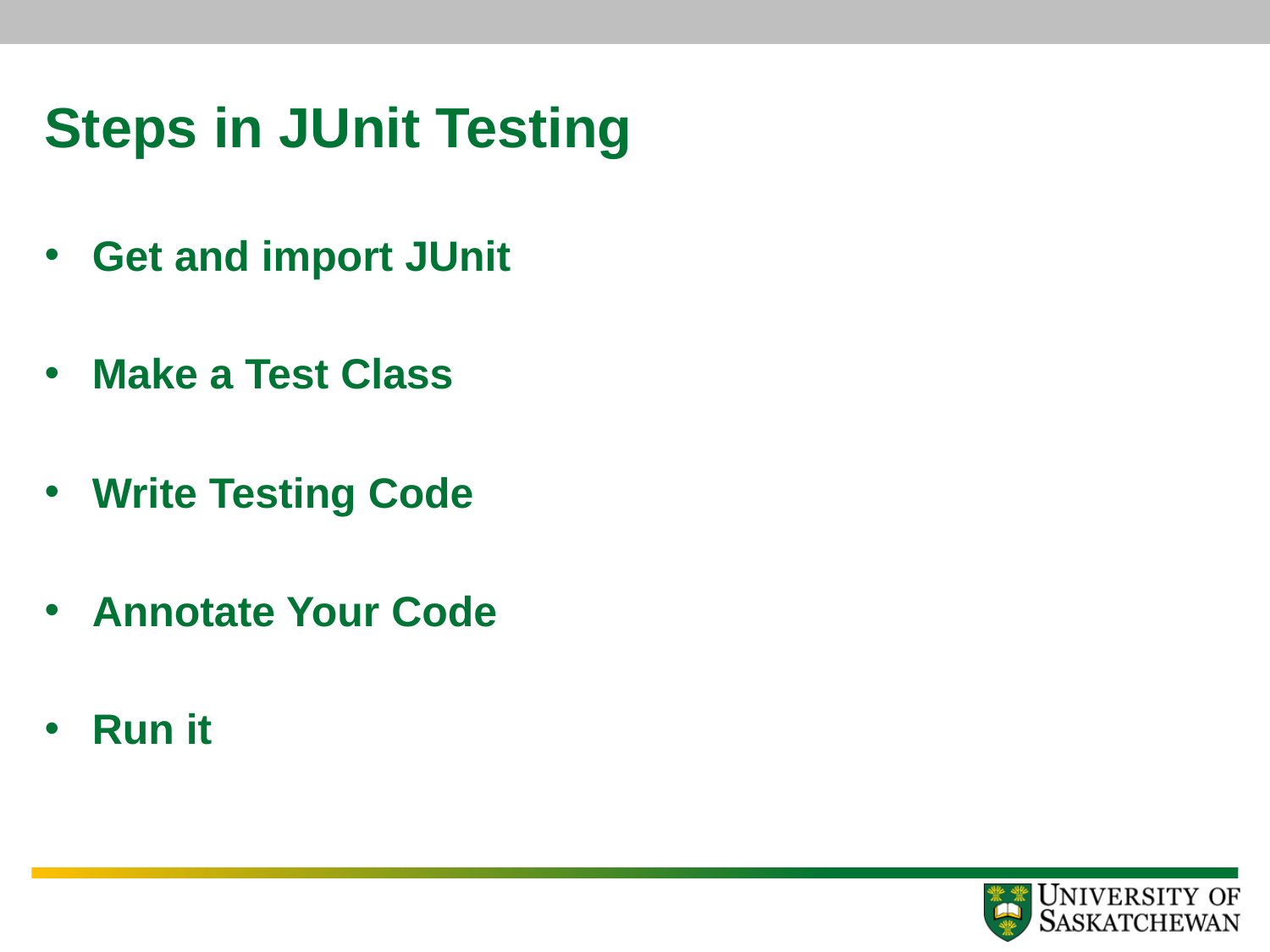

# Steps in JUnit Testing
Get and import JUnit

Make a Test Class

Write Testing Code

Annotate Your Code

Run it